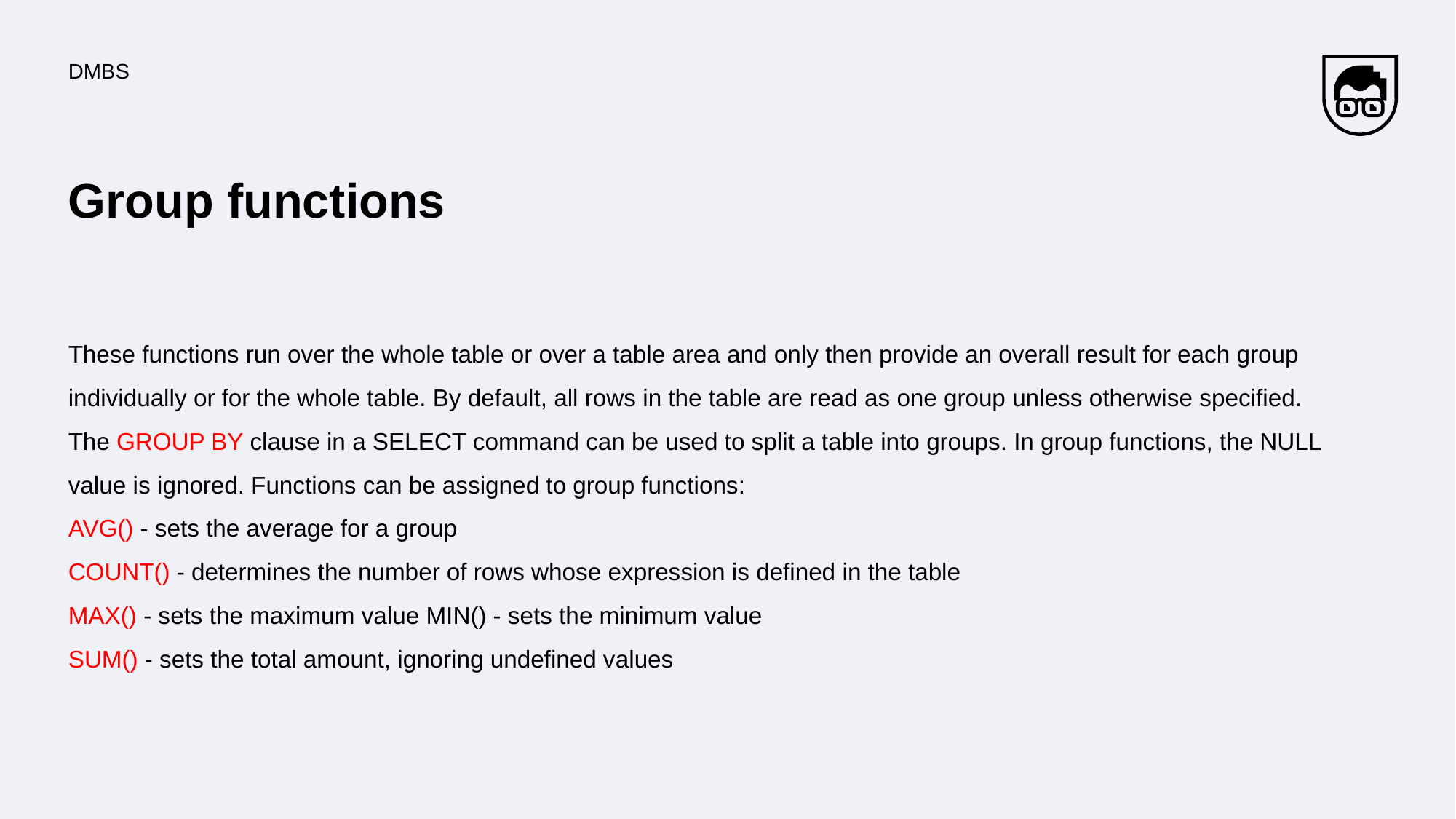

DMBS
# Group functions
These functions run over the whole table or over a table area and only then provide an overall result for each group individually or for the whole table. By default, all rows in the table are read as one group unless otherwise specified. The GROUP BY clause in a SELECT command can be used to split a table into groups. In group functions, the NULL value is ignored. Functions can be assigned to group functions:
AVG() - sets the average for a group
COUNT() - determines the number of rows whose expression is defined in the table
MAX() - sets the maximum value MIN() - sets the minimum value
SUM() - sets the total amount, ignoring undefined values